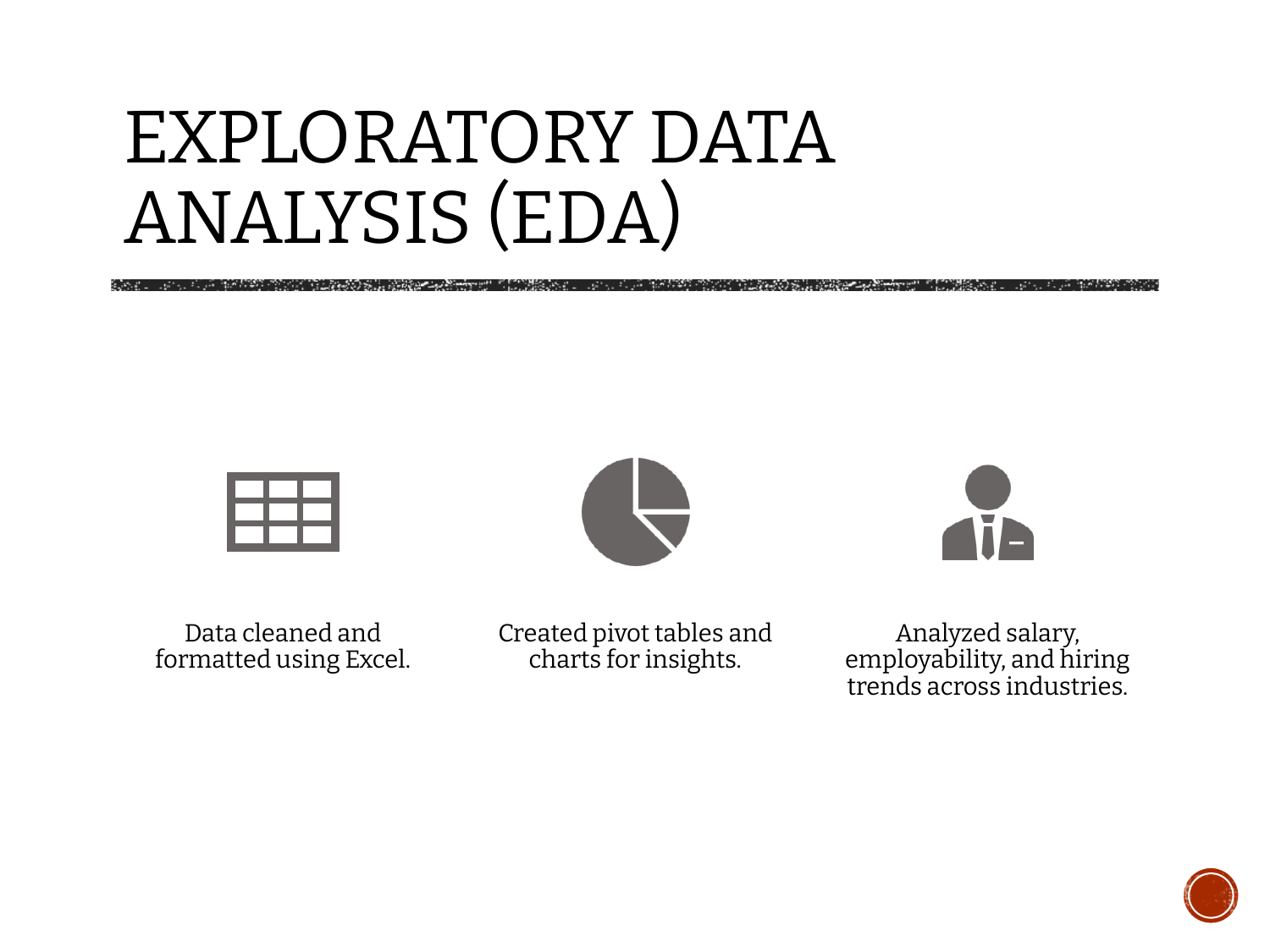

# Exploratory Data Analysis (EDA)

Data cleaned and formatted using Excel.
Created pivot tables and charts for insights.
Analyzed salary, employability, and hiring trends across industries.